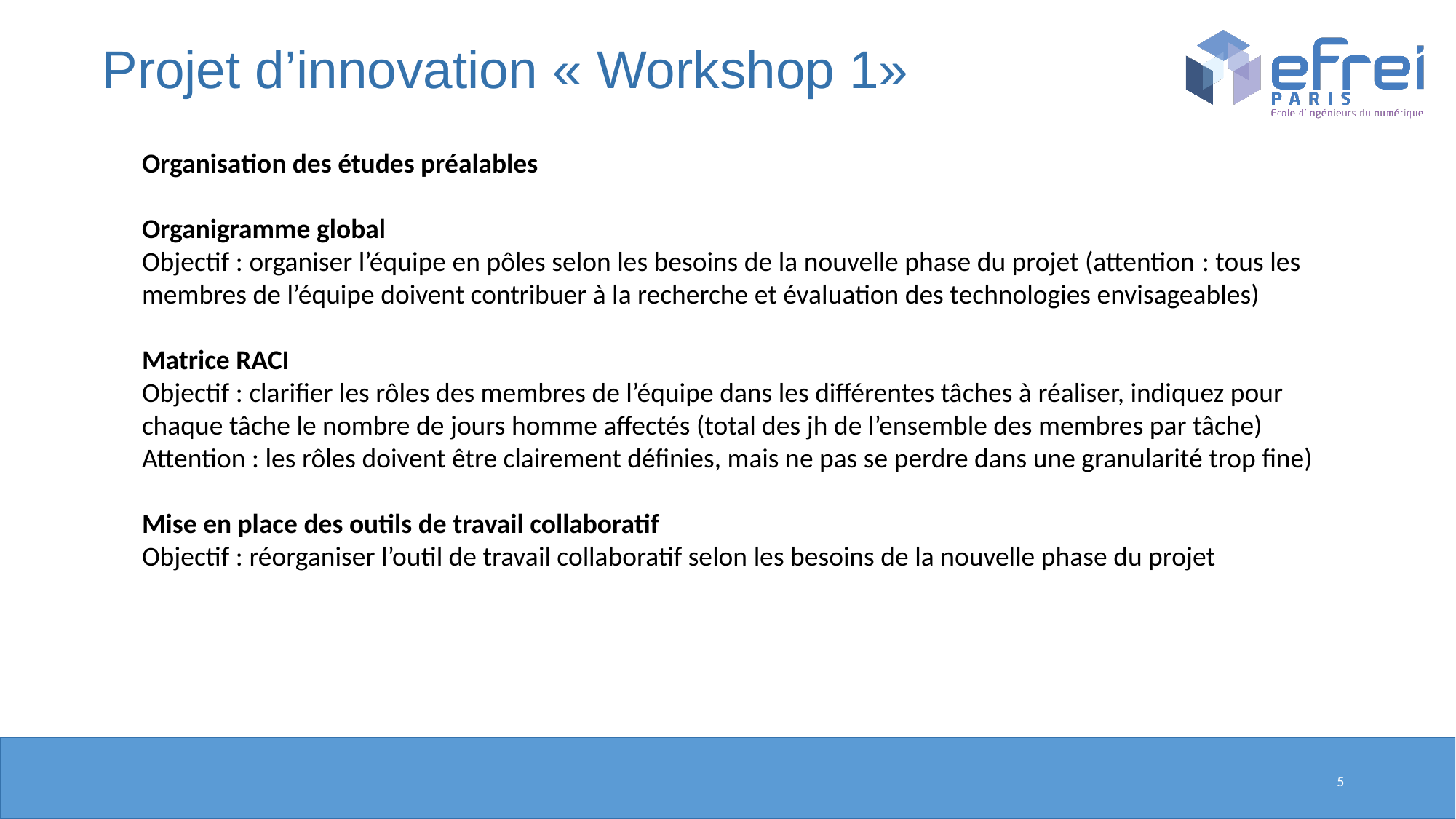

# Projet d’innovation « Workshop 1»
Organisation des études préalables

Organigramme global
Objectif : organiser l’équipe en pôles selon les besoins de la nouvelle phase du projet (attention : tous les membres de l’équipe doivent contribuer à la recherche et évaluation des technologies envisageables)

Matrice RACI
Objectif : clarifier les rôles des membres de l’équipe dans les différentes tâches à réaliser, indiquez pour chaque tâche le nombre de jours homme affectés (total des jh de l’ensemble des membres par tâche)
Attention : les rôles doivent être clairement définies, mais ne pas se perdre dans une granularité trop fine)

Mise en place des outils de travail collaboratif
Objectif : réorganiser l’outil de travail collaboratif selon les besoins de la nouvelle phase du projet

5